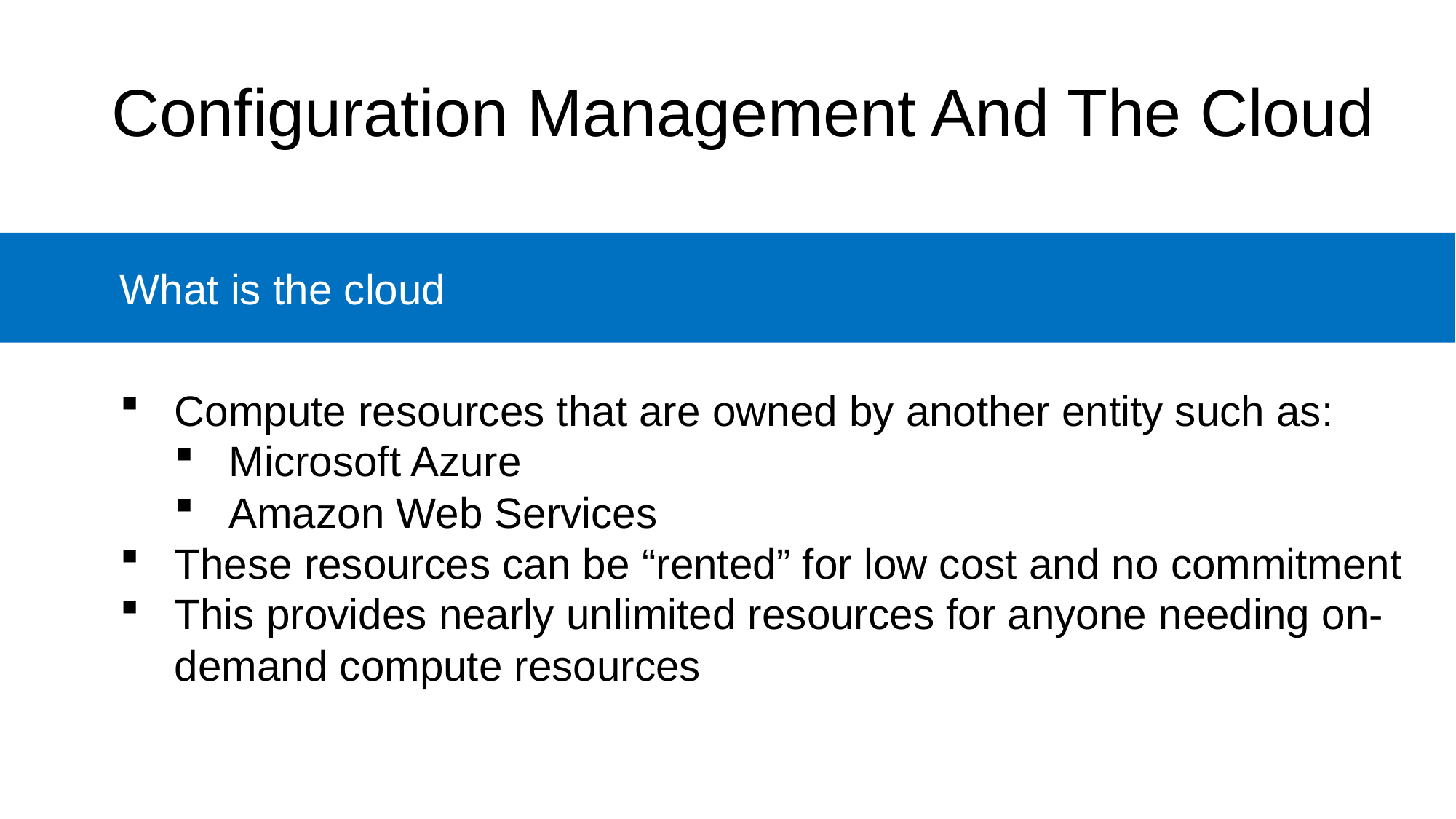

Configuration Management And The Cloud
	What is the cloud

Compute resources that are owned by another entity such as:
Microsoft Azure
Amazon Web Services
These resources can be “rented” for low cost and no commitment
This provides nearly unlimited resources for anyone needing on-demand compute resources